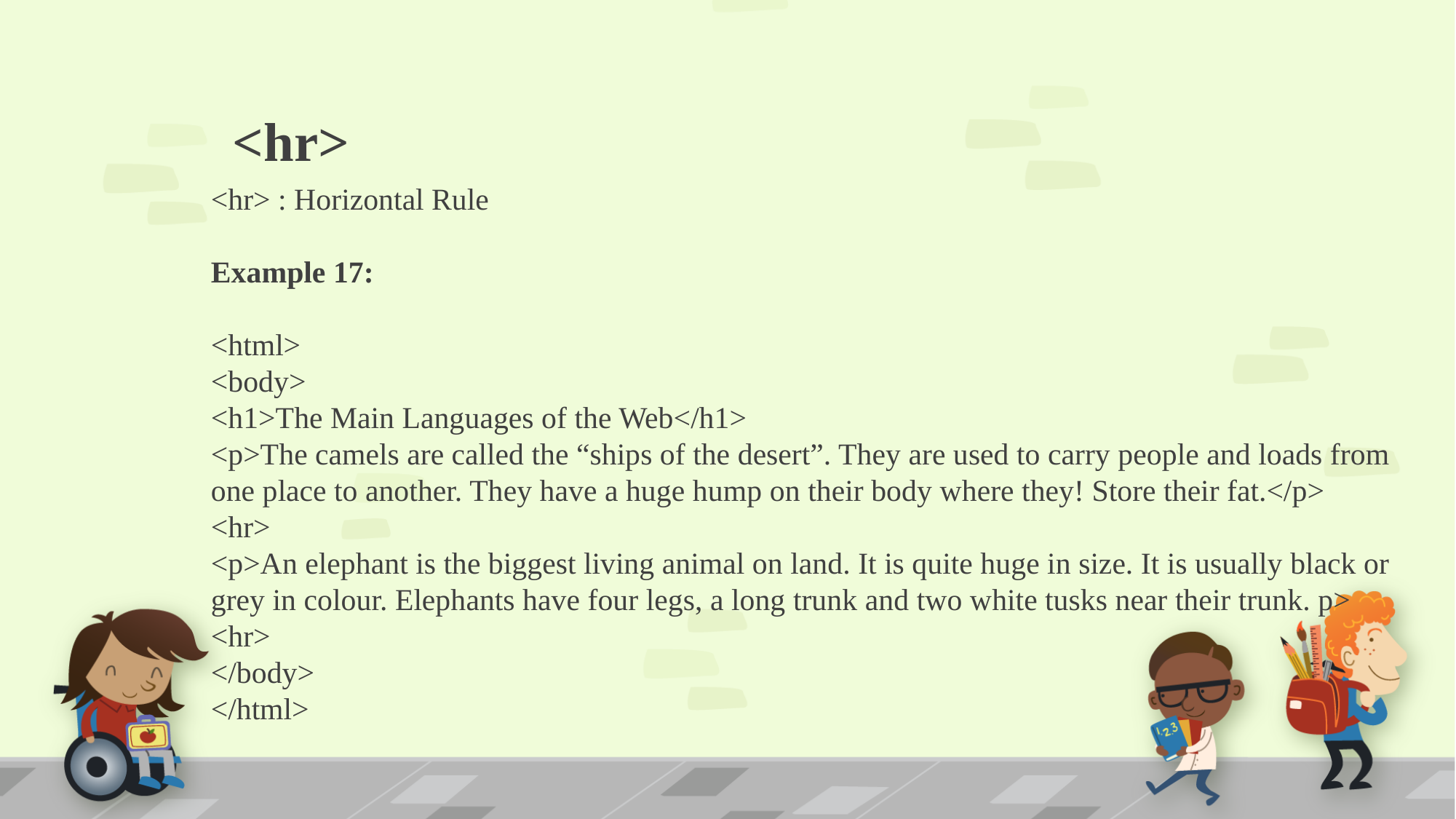

<hr>
<hr> : Horizontal Rule

Example 17:

<html>
<body>
<h1>The Main Languages of the Web</h1>
<p>The camels are called the “ships of the desert”. They are used to carry people and loads from one place to another. They have a huge hump on their body where they! Store their fat.</p>
<hr>
<p>An elephant is the biggest living animal on land. It is quite huge in size. It is usually black or grey in colour. Elephants have four legs, a long trunk and two white tusks near their trunk. p>
<hr>
</body>
</html>